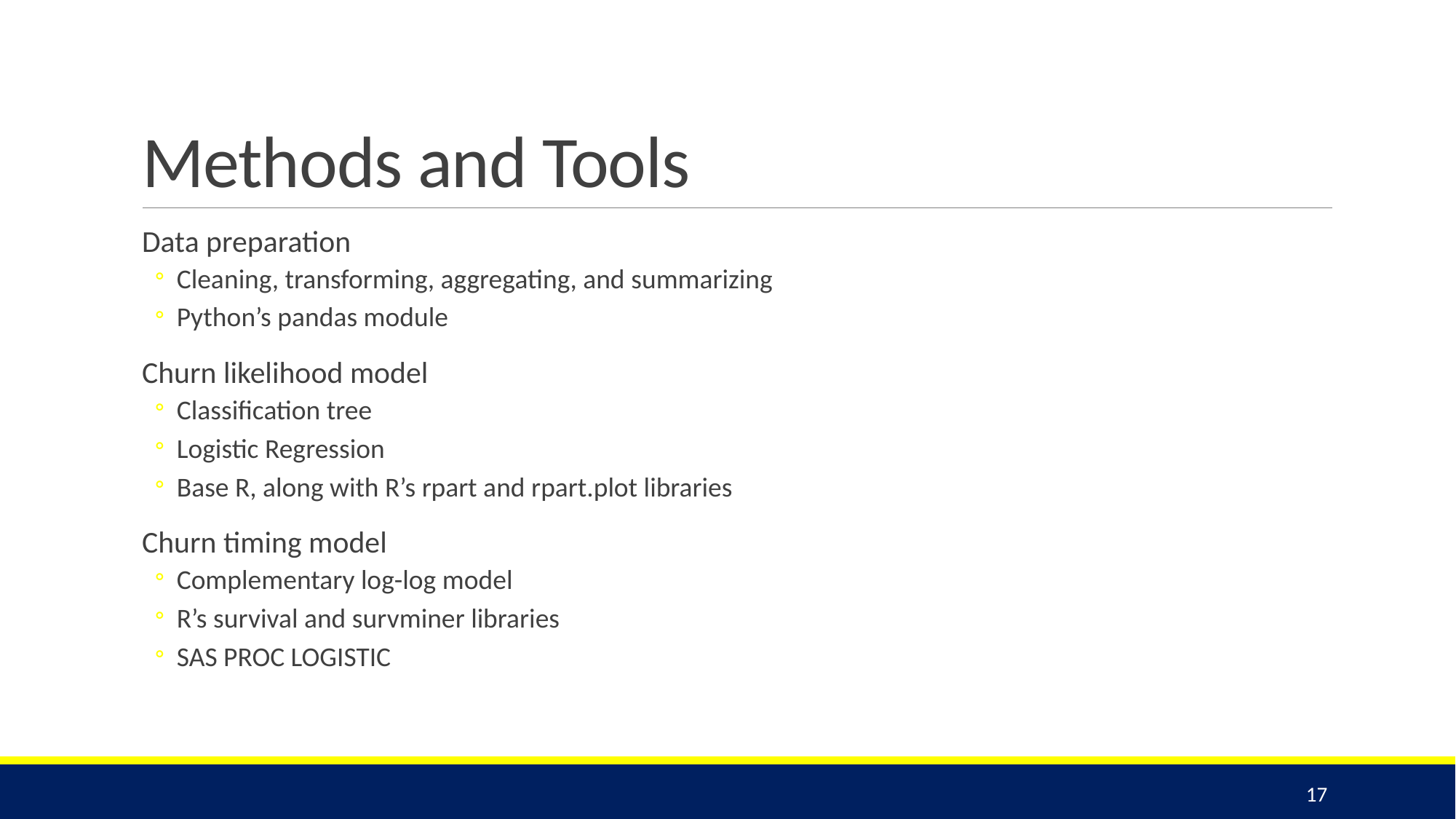

# Methods and Tools
Data preparation
Cleaning, transforming, aggregating, and summarizing
Python’s pandas module
Churn likelihood model
Classification tree
Logistic Regression
Base R, along with R’s rpart and rpart.plot libraries
Churn timing model
Complementary log-log model
R’s survival and survminer libraries
SAS PROC LOGISTIC

17